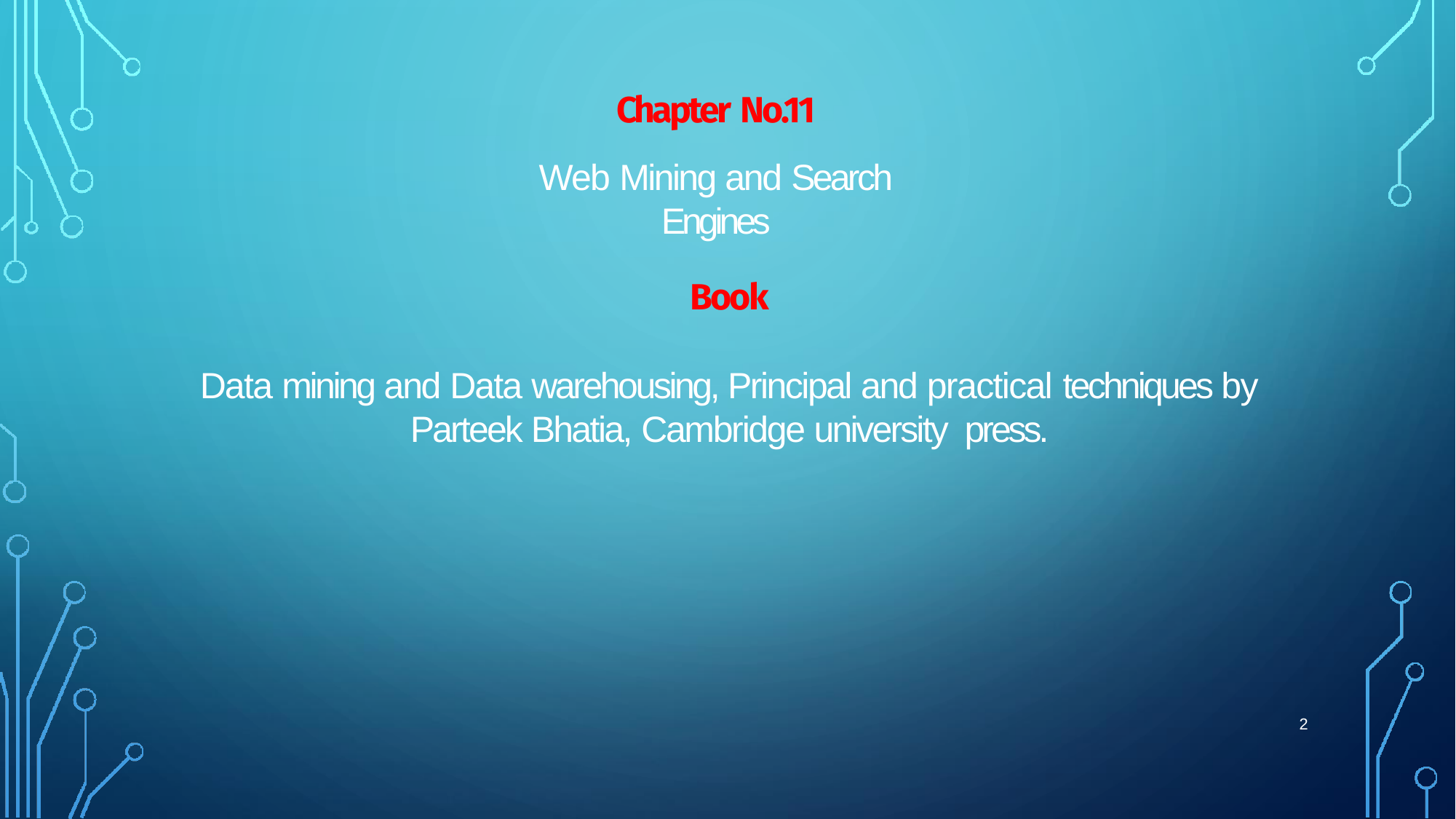

Chapter No.11
Web Mining and Search Engines
Book

Data mining and Data warehousing, Principal and practical techniques by
Parteek Bhatia, Cambridge university press.
2